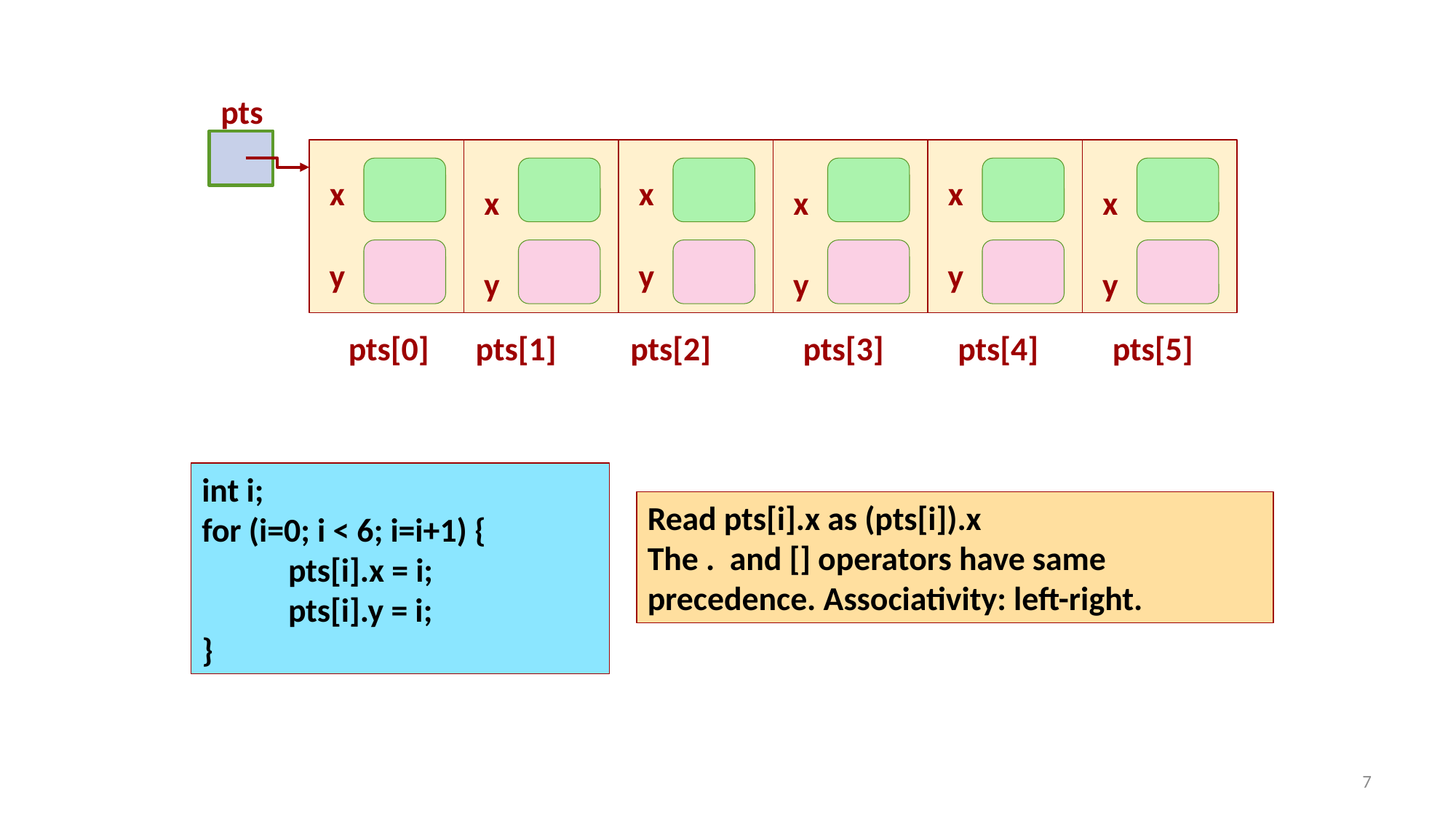

pts

x
x
x
x
x
x

y
y
y
y
y
y
pts[0]
pts[1]
pts[2]
pts[3]
pts[4]
pts[5]
int i;
for (i=0; i < 6; i=i+1) {
	pts[i].x = i;
	pts[i].y = i;
}
Read pts[i].x as (pts[i]).x
The .  and [] operators have same precedence. Associativity: left-right.
7